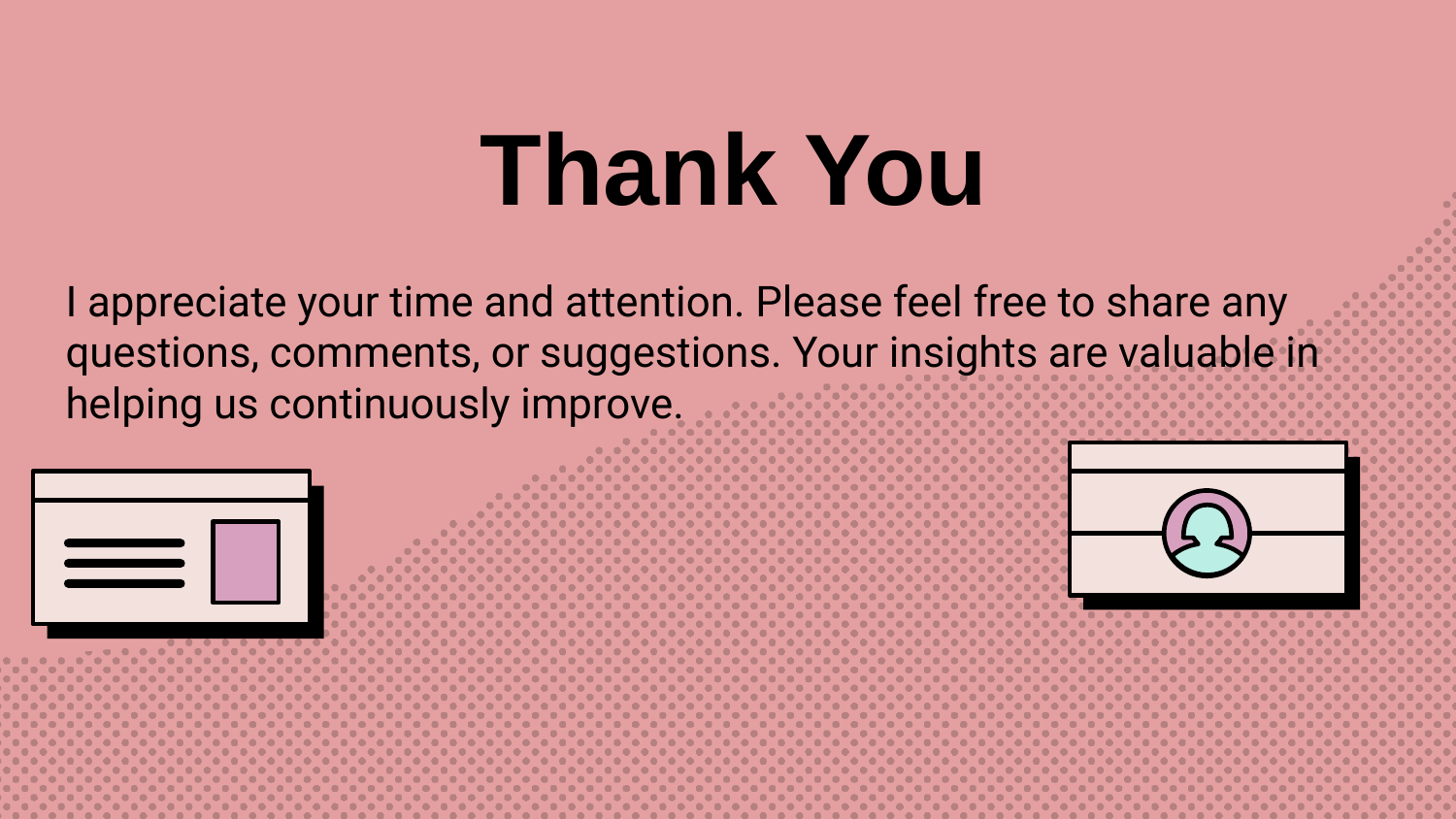

Thank You
I appreciate your time and attention. Please feel free to share any questions, comments, or suggestions. Your insights are valuable in helping us continuously improve.